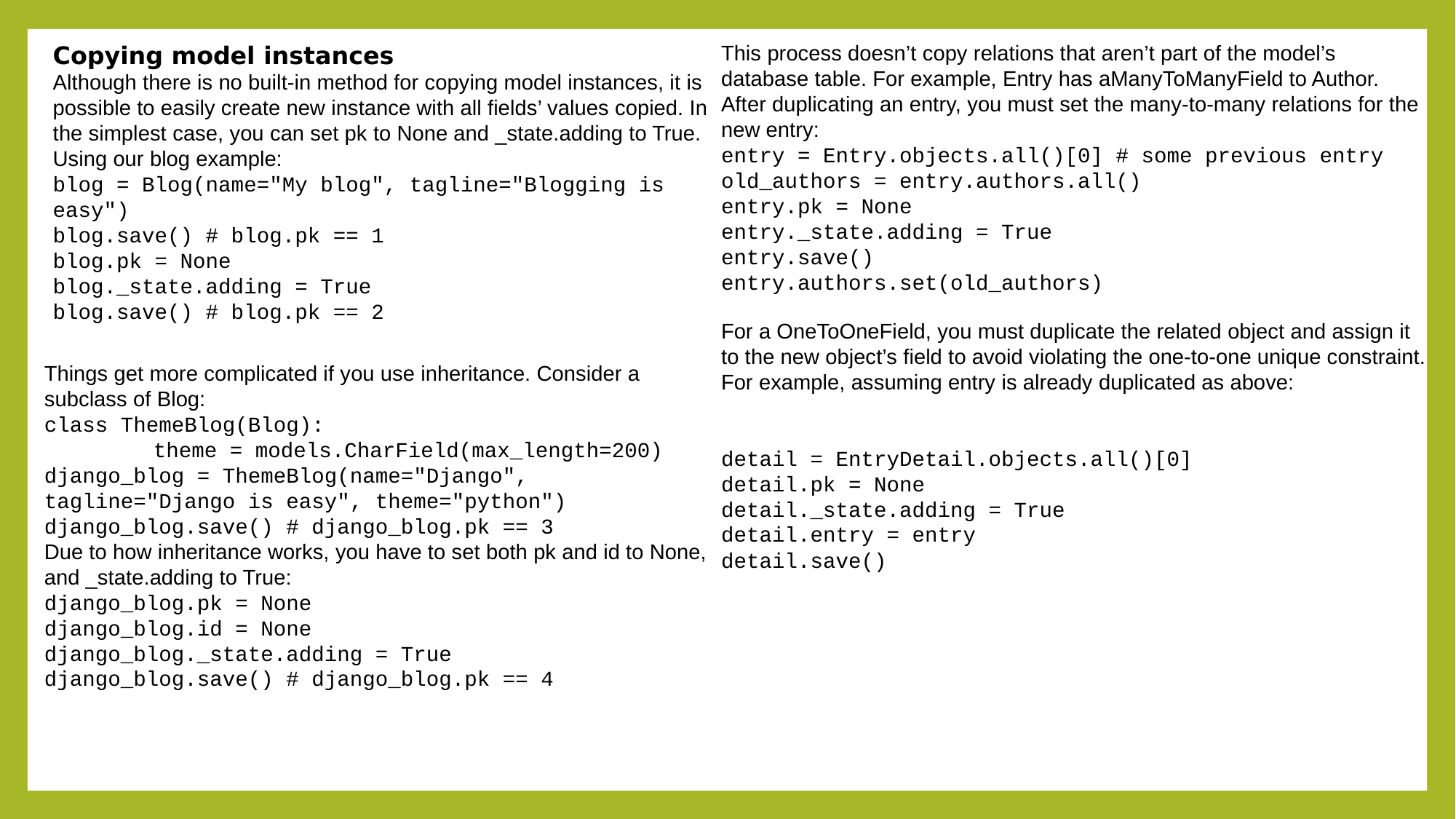

Copying model instances
Although there is no built-in method for copying model instances, it is possible to easily create new instance with all fields’ values copied. In the simplest case, you can set pk to None and _state.adding to True. Using our blog example:
blog = Blog(name="My blog", tagline="Blogging is easy")
blog.save() # blog.pk == 1
blog.pk = None
blog._state.adding = True
blog.save() # blog.pk == 2
This process doesn’t copy relations that aren’t part of the model’s database table. For example, Entry has aManyToManyField to Author. After duplicating an entry, you must set the many-to-many relations for the
new entry:
entry = Entry.objects.all()[0] # some previous entry
old_authors = entry.authors.all()
entry.pk = None
entry._state.adding = True
entry.save()
entry.authors.set(old_authors)
For a OneToOneField, you must duplicate the related object and assign it to the new object’s field to avoid violating the one-to-one unique constraint. For example, assuming entry is already duplicated as above:

detail = EntryDetail.objects.all()[0]
detail.pk = None
detail._state.adding = True
detail.entry = entry
detail.save()

Things get more complicated if you use inheritance. Consider a subclass of Blog:
class ThemeBlog(Blog):
	theme = models.CharField(max_length=200)
django_blog = ThemeBlog(name="Django", tagline="Django is easy", theme="python")
django_blog.save() # django_blog.pk == 3
Due to how inheritance works, you have to set both pk and id to None, and _state.adding to True:
django_blog.pk = None
django_blog.id = None
django_blog._state.adding = True
django_blog.save() # django_blog.pk == 4